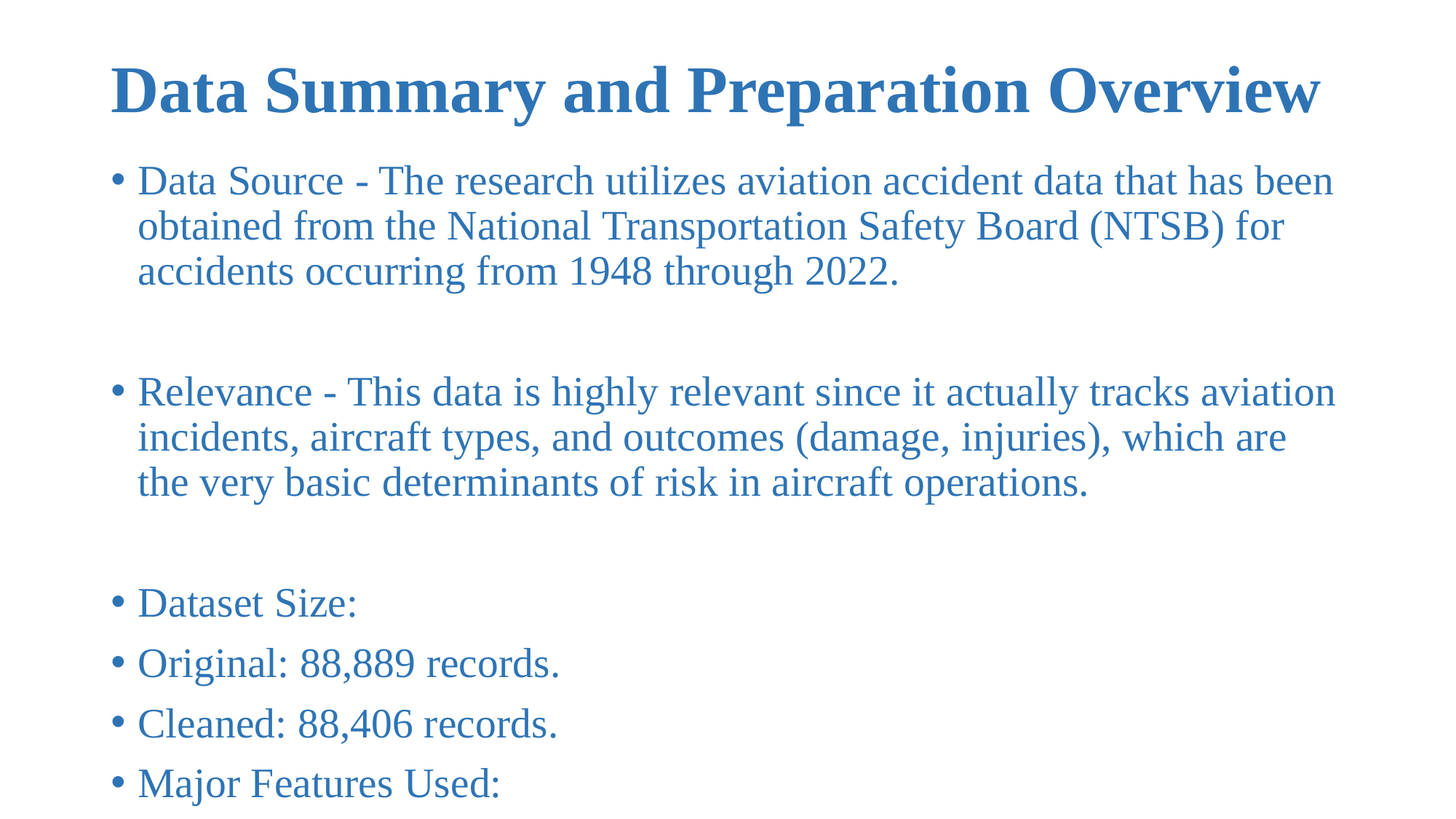

# Data Summary and Preparation Overview
Data Source - The research utilizes aviation accident data that has been obtained from the National Transportation Safety Board (NTSB) for accidents occurring from 1948 through 2022.

Relevance - This data is highly relevant since it actually tracks aviation incidents, aircraft types, and outcomes (damage, injuries), which are the very basic determinants of risk in aircraft operations.

Dataset Size:
Original: 88,889 records.
Cleaned: 88,406 records.
Major Features Used: